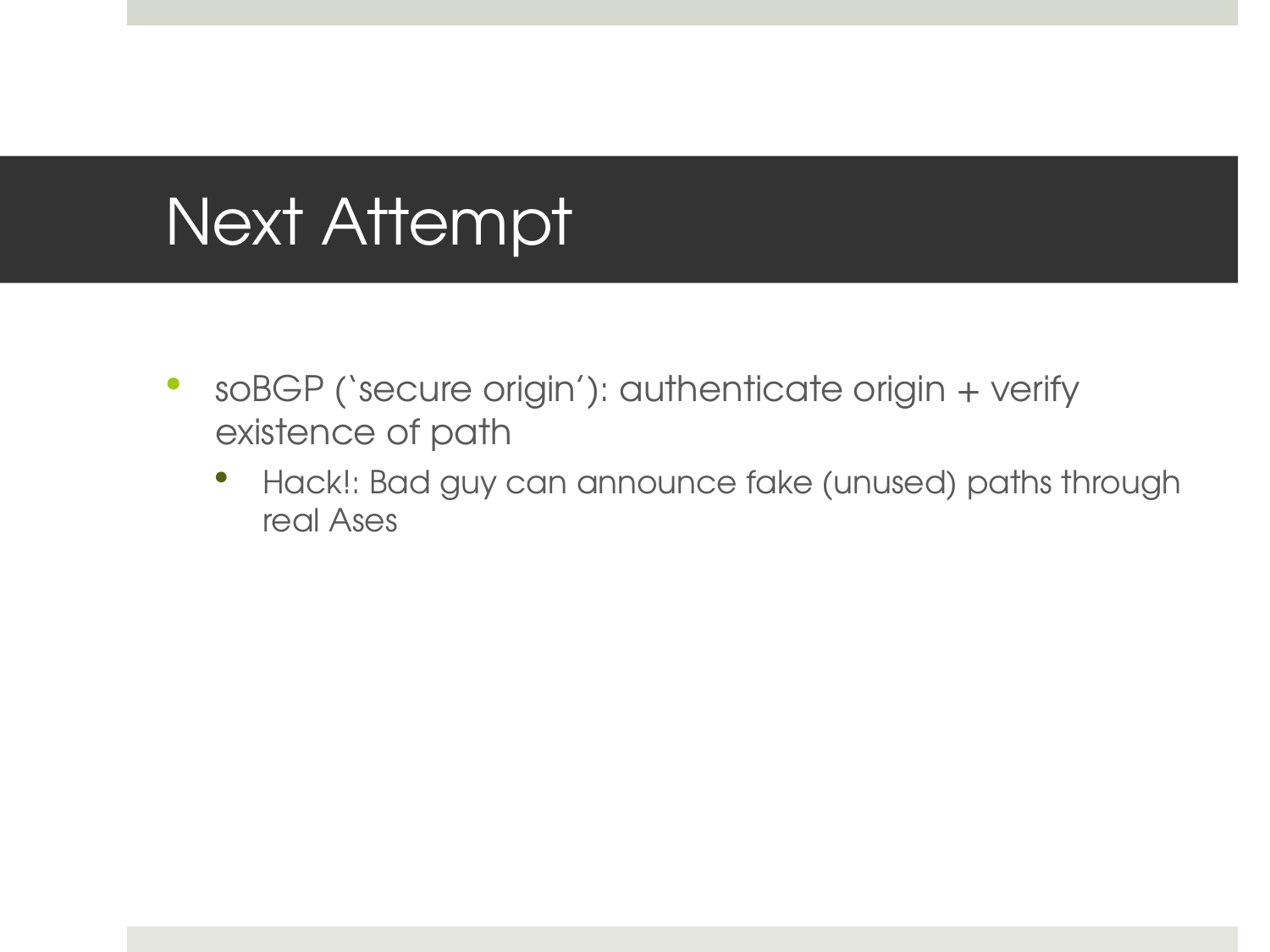

# Next Attempt
soBGP (‘secure origin’): authenticate origin + verify existence of path
Hack!: Bad guy can announce fake (unused) paths through real Ases